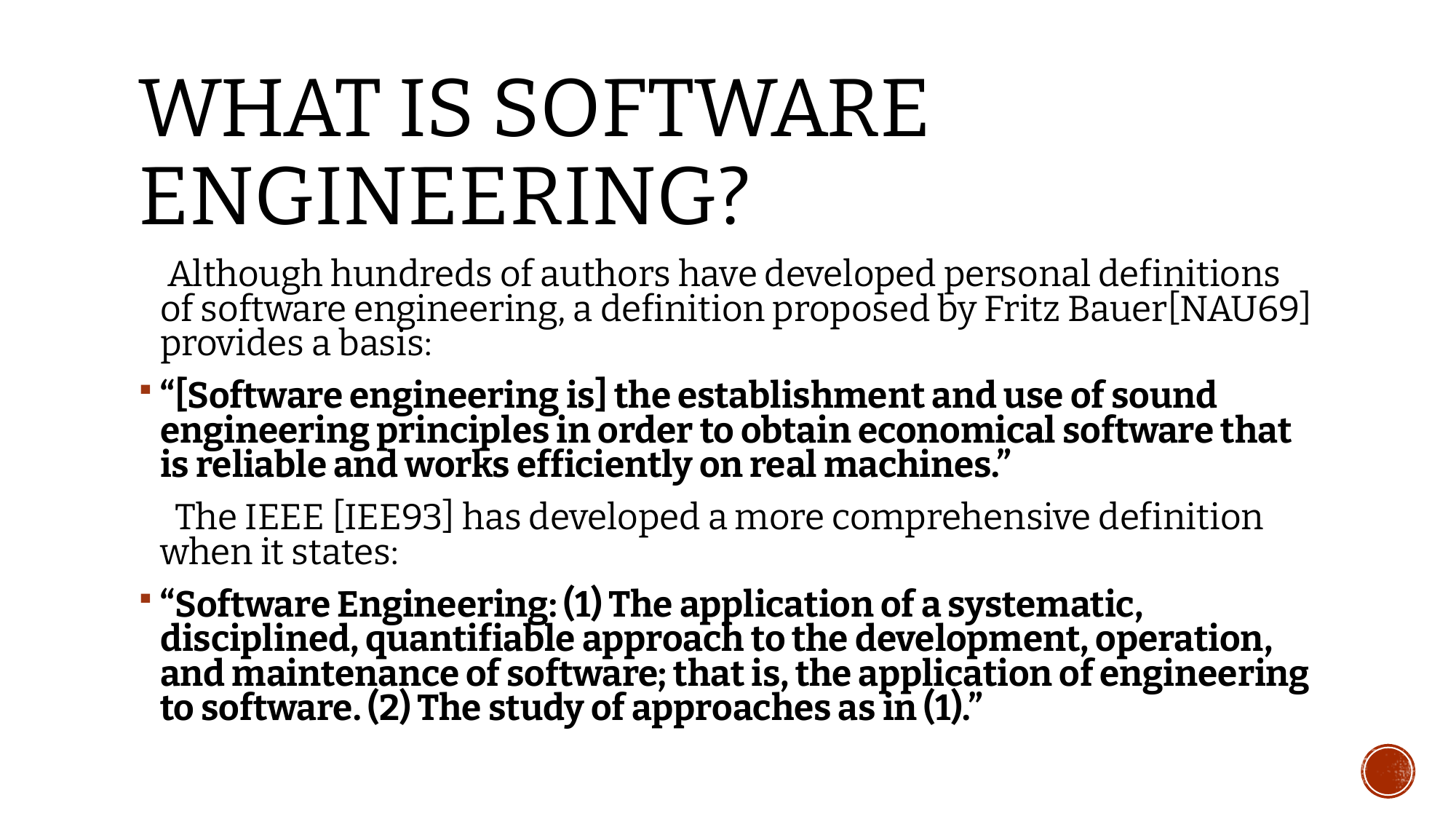

# What is Software Engineering?
    Although hundreds of authors have developed personal definitions of software engineering, a definition proposed by Fritz Bauer[NAU69] provides a basis:
“[Software engineering is] the establishment and use of sound engineering principles in order to obtain economical software that is reliable and works efficiently on real machines.”
     The IEEE [IEE93] has developed a more comprehensive definition when it states:
“Software Engineering: (1) The application of a systematic, disciplined, quantifiable approach to the development, operation, and maintenance of software; that is, the application of engineering to software. (2) The study of approaches as in (1).”